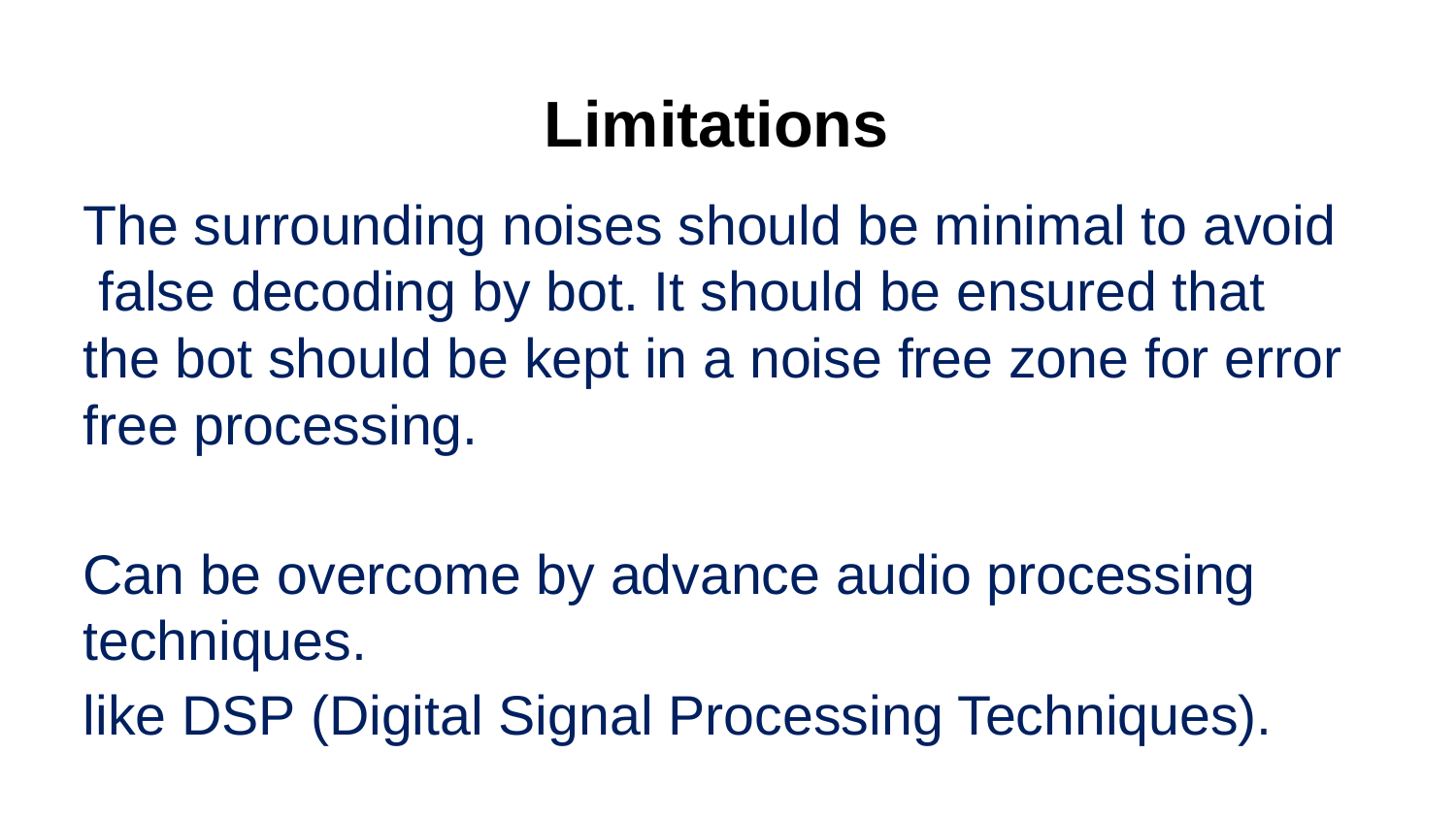

# Limitations
The surrounding noises should be minimal to avoid  false decoding by bot. It should be ensured that the bot should be kept in a noise free zone for error free processing.

Can be overcome by advance audio processing techniques.
like DSP (Digital Signal Processing Techniques).